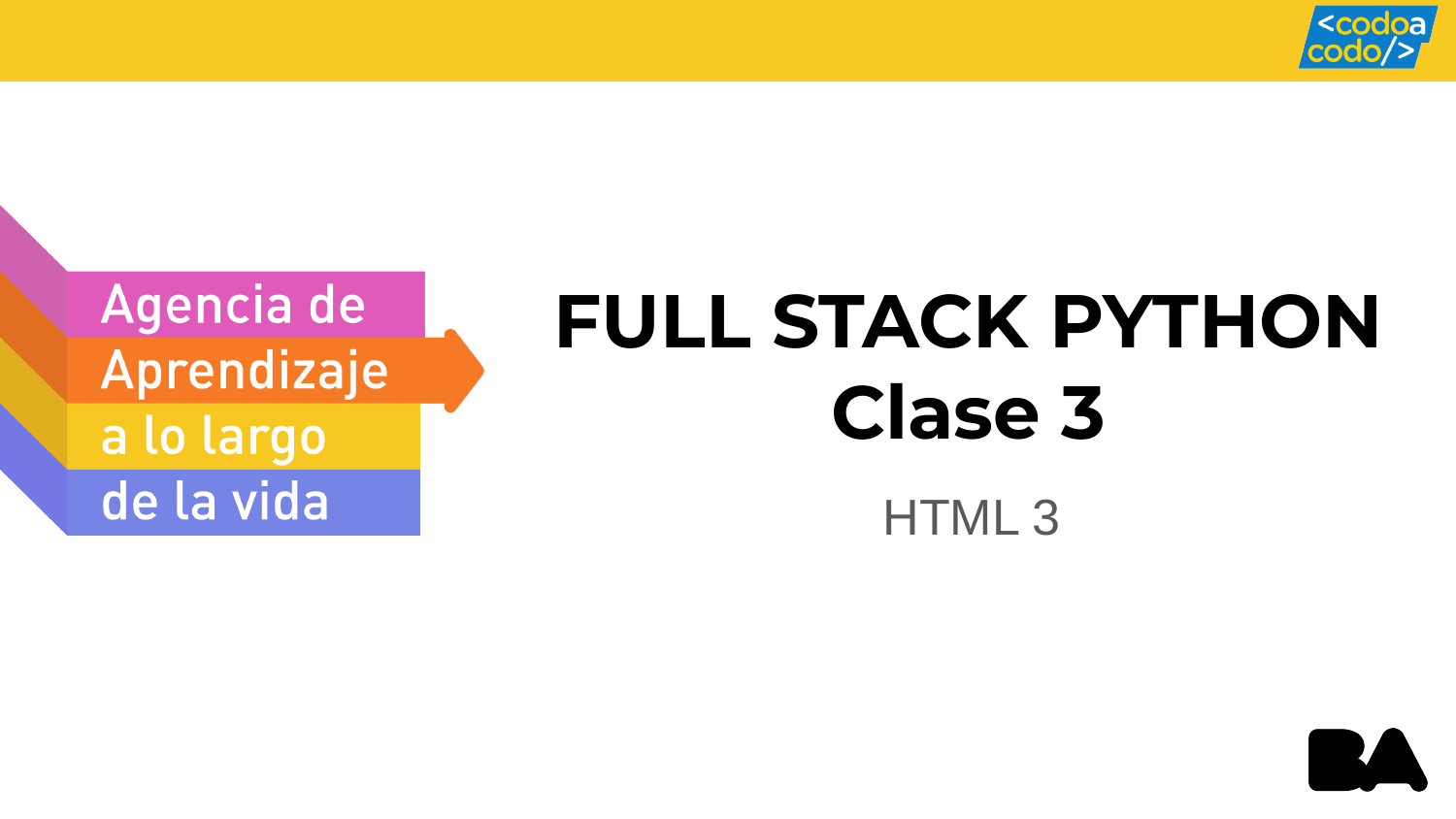

FULL STACK PYTHON
Clase 3
HTML 3